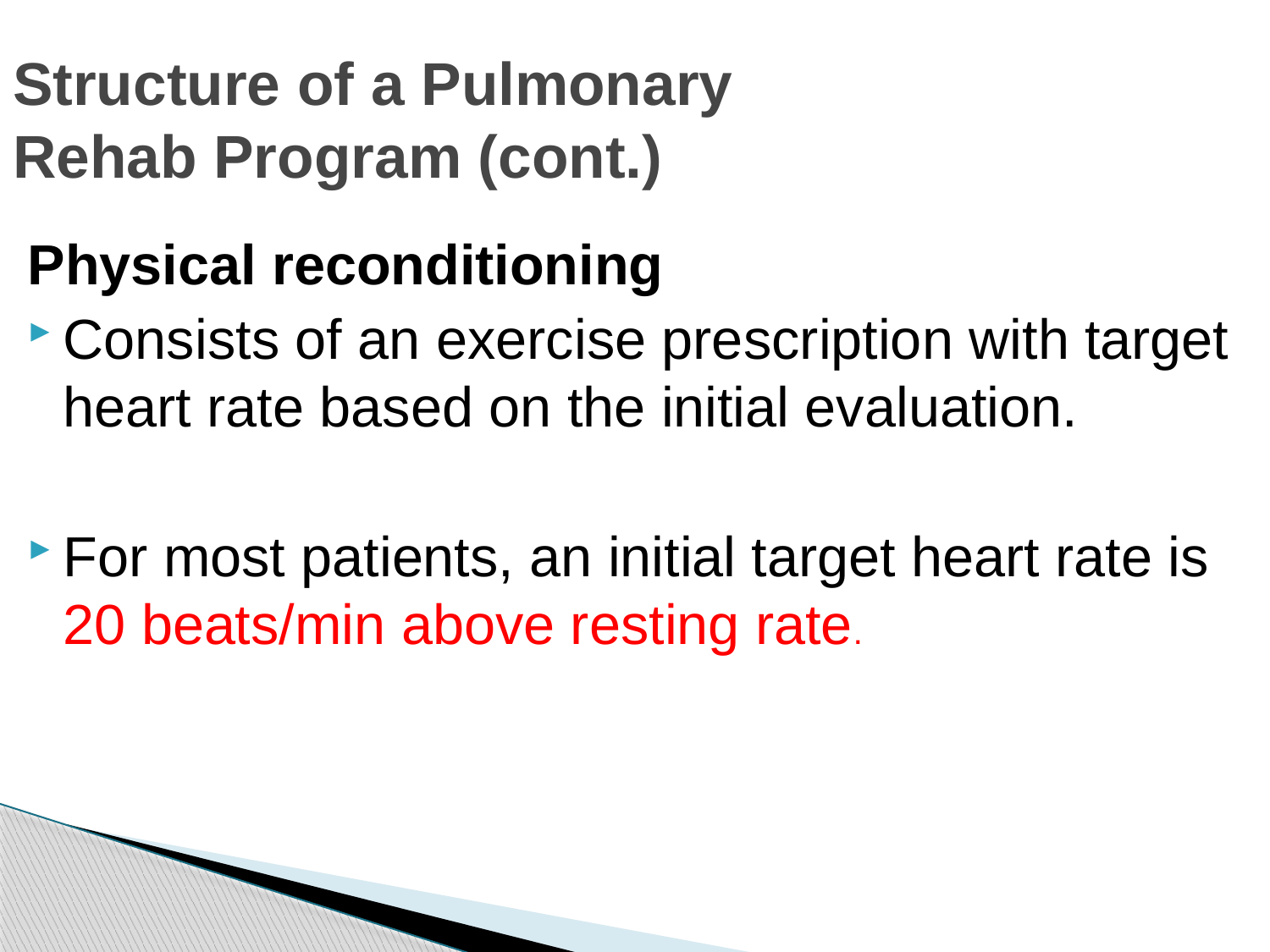

Structure of a Pulmonary
Rehab Program (cont.)
Physical reconditioning
Consists of an exercise prescription with target heart rate based on the initial evaluation.

For most patients, an initial target heart rate is 20 beats/min above resting rate.
14